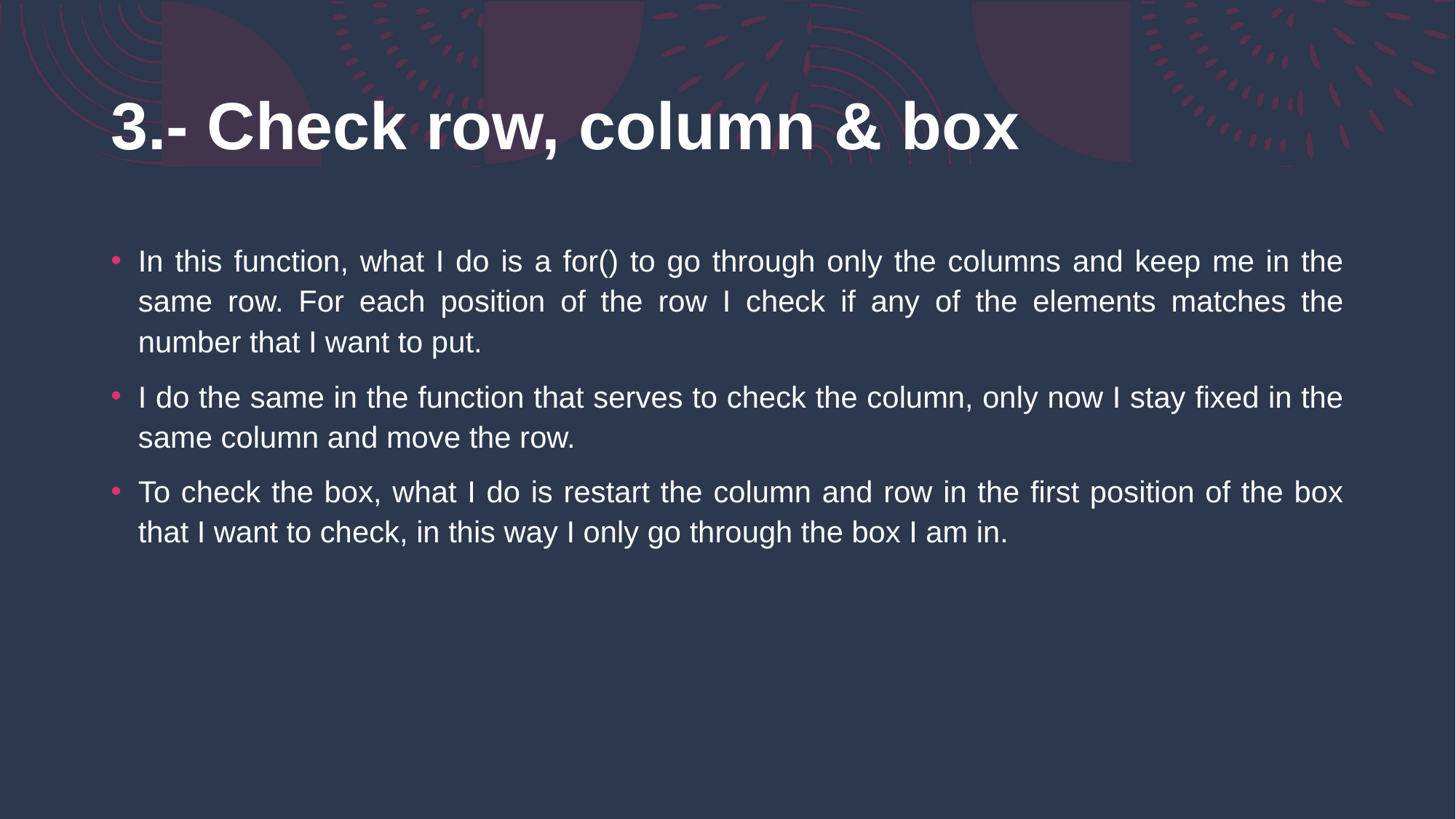

# 3.- Check row, column & box
In this function, what I do is a for() to go through only the columns and keep me in the same row. For each position of the row I check if any of the elements matches the number that I want to put.
I do the same in the function that serves to check the column, only now I stay fixed in the same column and move the row.
To check the box, what I do is restart the column and row in the first position of the box that I want to check, in this way I only go through the box I am in.